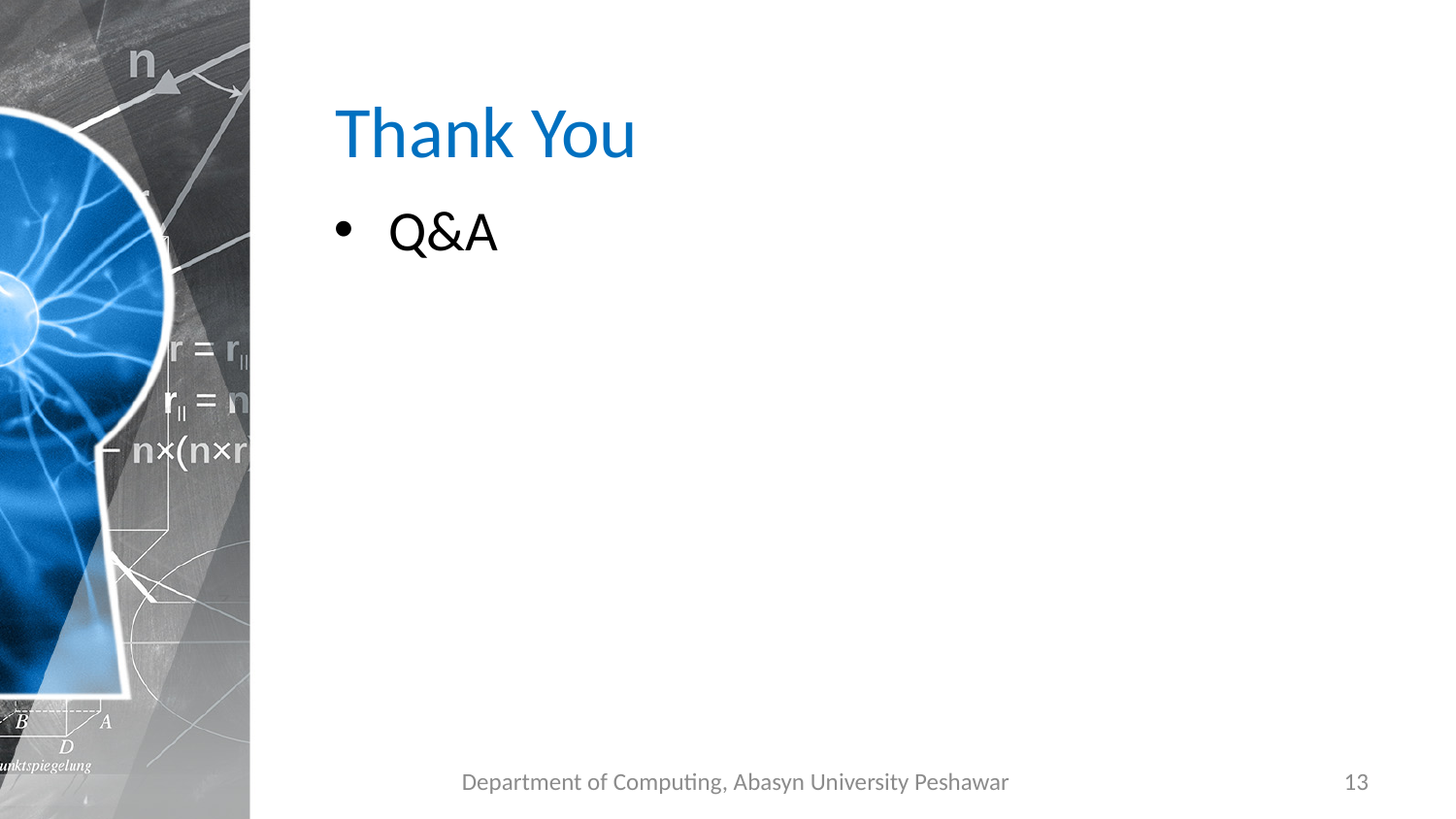

# Thank You
Q&A
Department of Computing, Abasyn University Peshawar
13